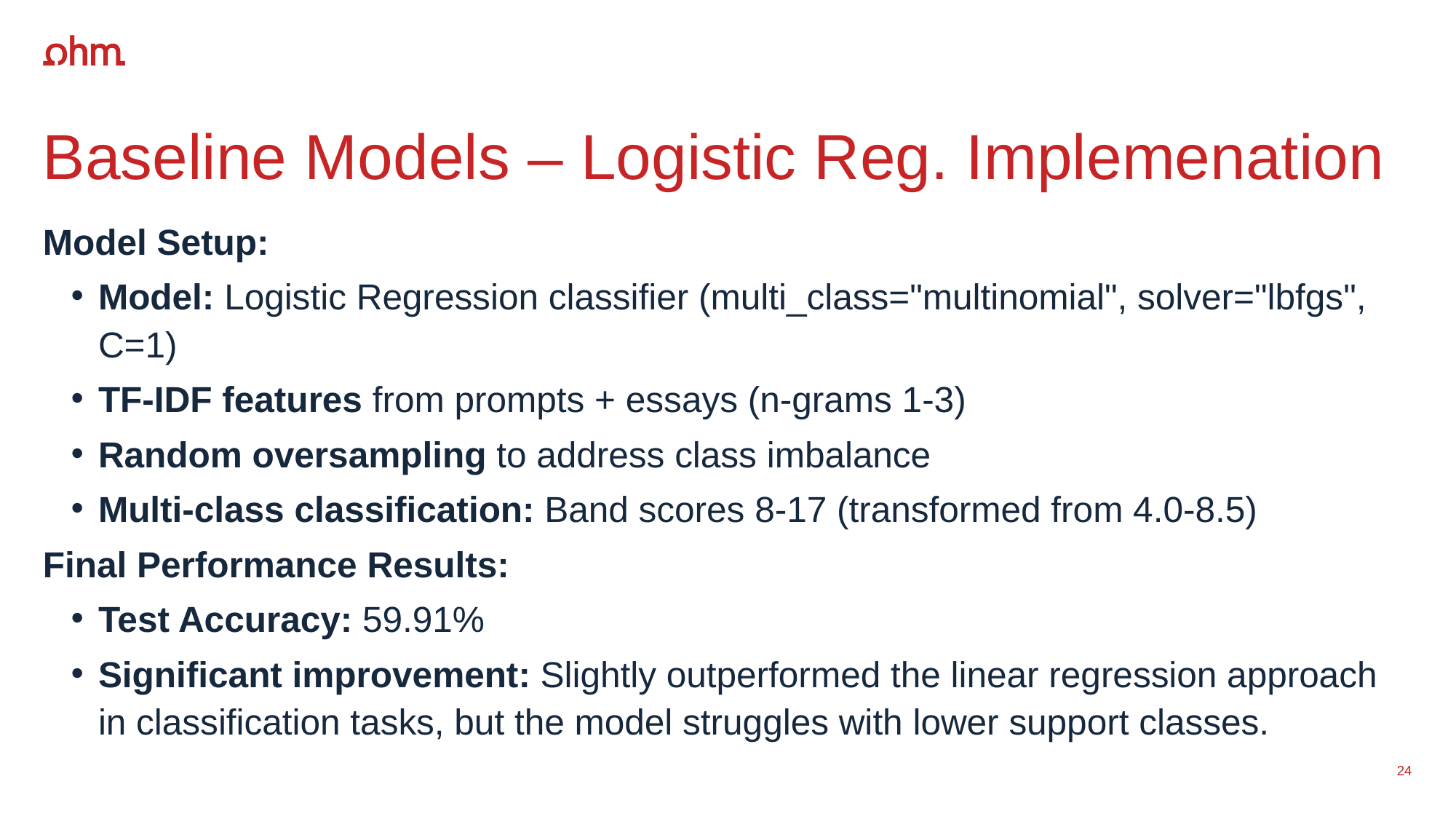

# Baseline Models – Logistic Reg. Implemenation
Model Setup:
Model: Logistic Regression classifier (multi_class="multinomial", solver="lbfgs", C=1)
TF-IDF features from prompts + essays (n-grams 1-3)
Random oversampling to address class imbalance
Multi-class classification: Band scores 8-17 (transformed from 4.0-8.5)
Final Performance Results:
Test Accuracy: 59.91%
Significant improvement: Slightly outperformed the linear regression approach in classification tasks, but the model struggles with lower support classes.

24